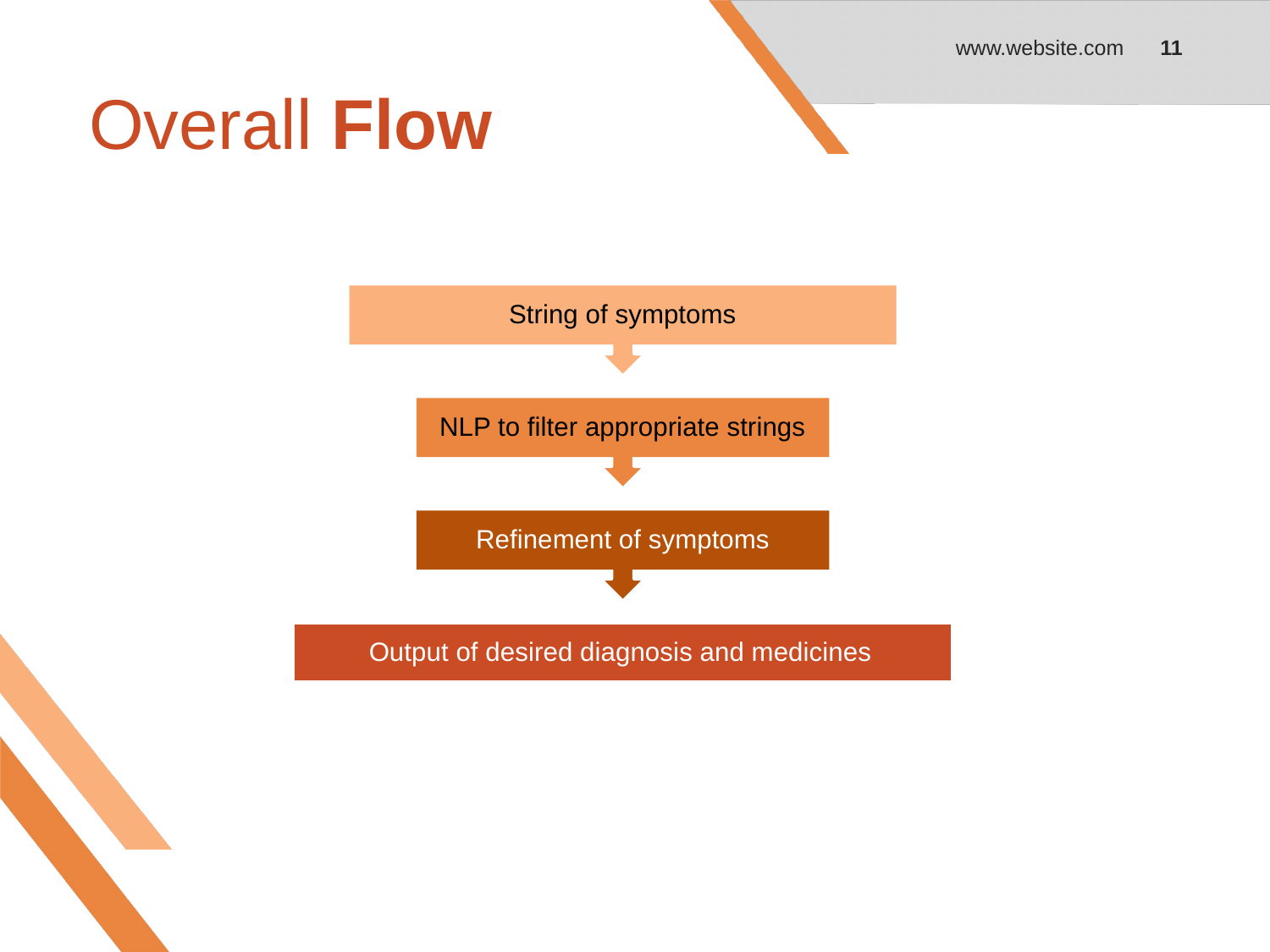

www.website.com
11
# Overall Flow

String of symptoms

NLP to filter appropriate strings

Refinement of symptoms

Output of desired diagnosis and medicines